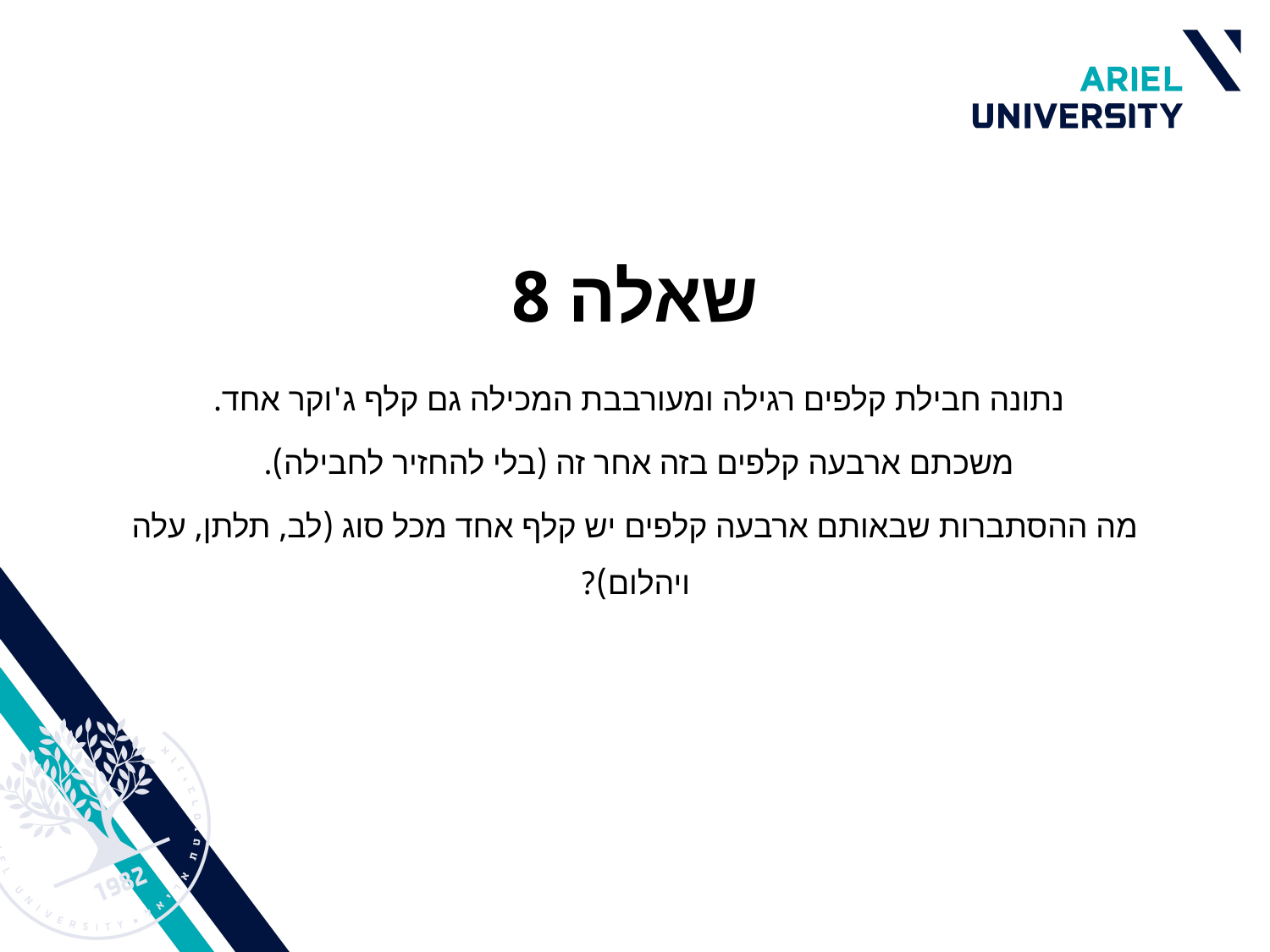

# שאלה 8
נתונה חבילת קלפים רגילה ומעורבבת המכילה גם קלף ג'וקר אחד.
משכתם ארבעה קלפים בזה אחר זה (בלי להחזיר לחבילה).
מה ההסתברות שבאותם ארבעה קלפים יש קלף אחד מכל סוג (לב, תלתן, עלה ויהלום)?